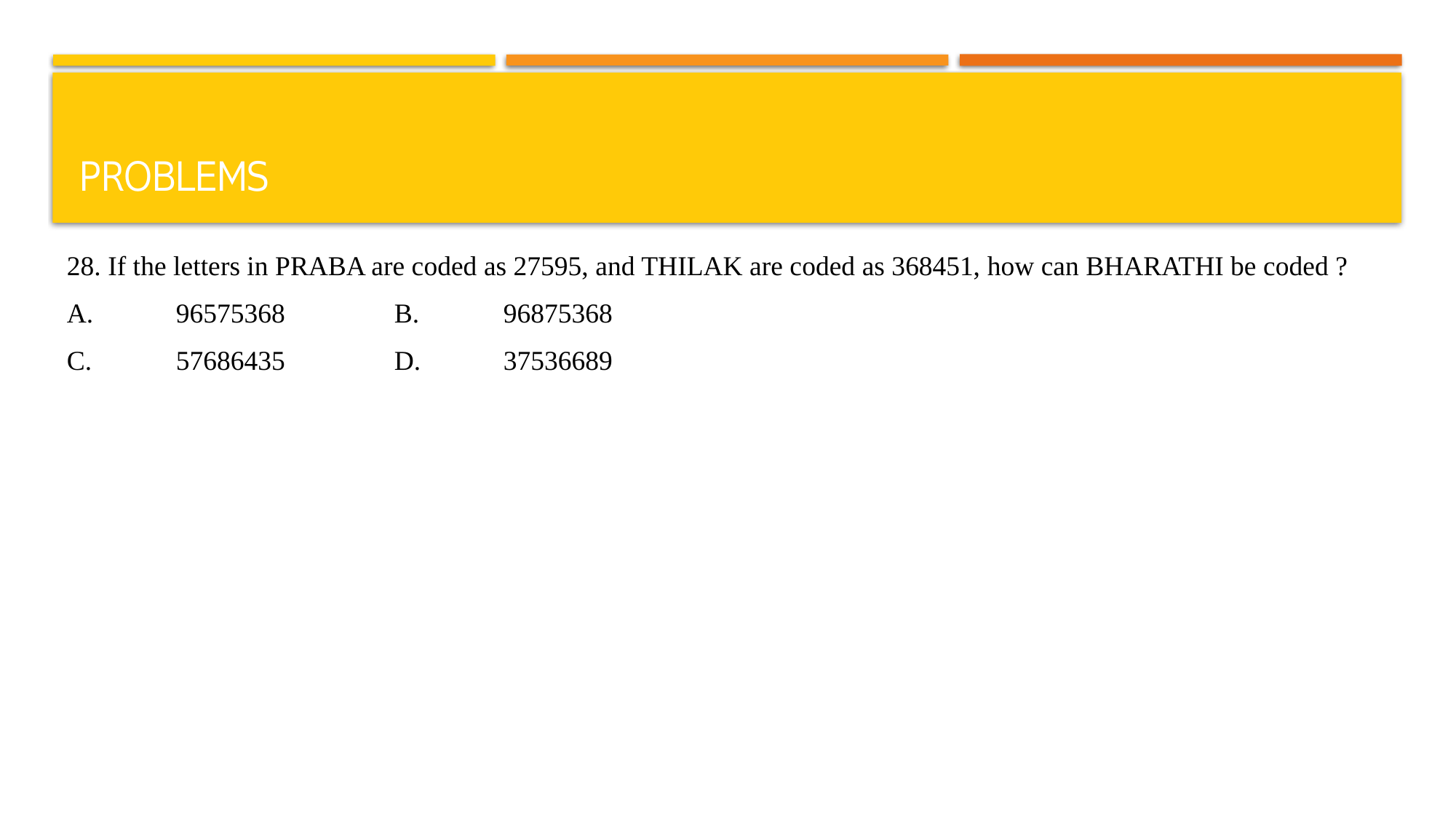

# problems
28. If the letters in PRABA are coded as 27595, and THILAK are coded as 368451, how can BHARATHI be coded ?
A.	96575368	B.	96875368
C.	57686435	D.	37536689